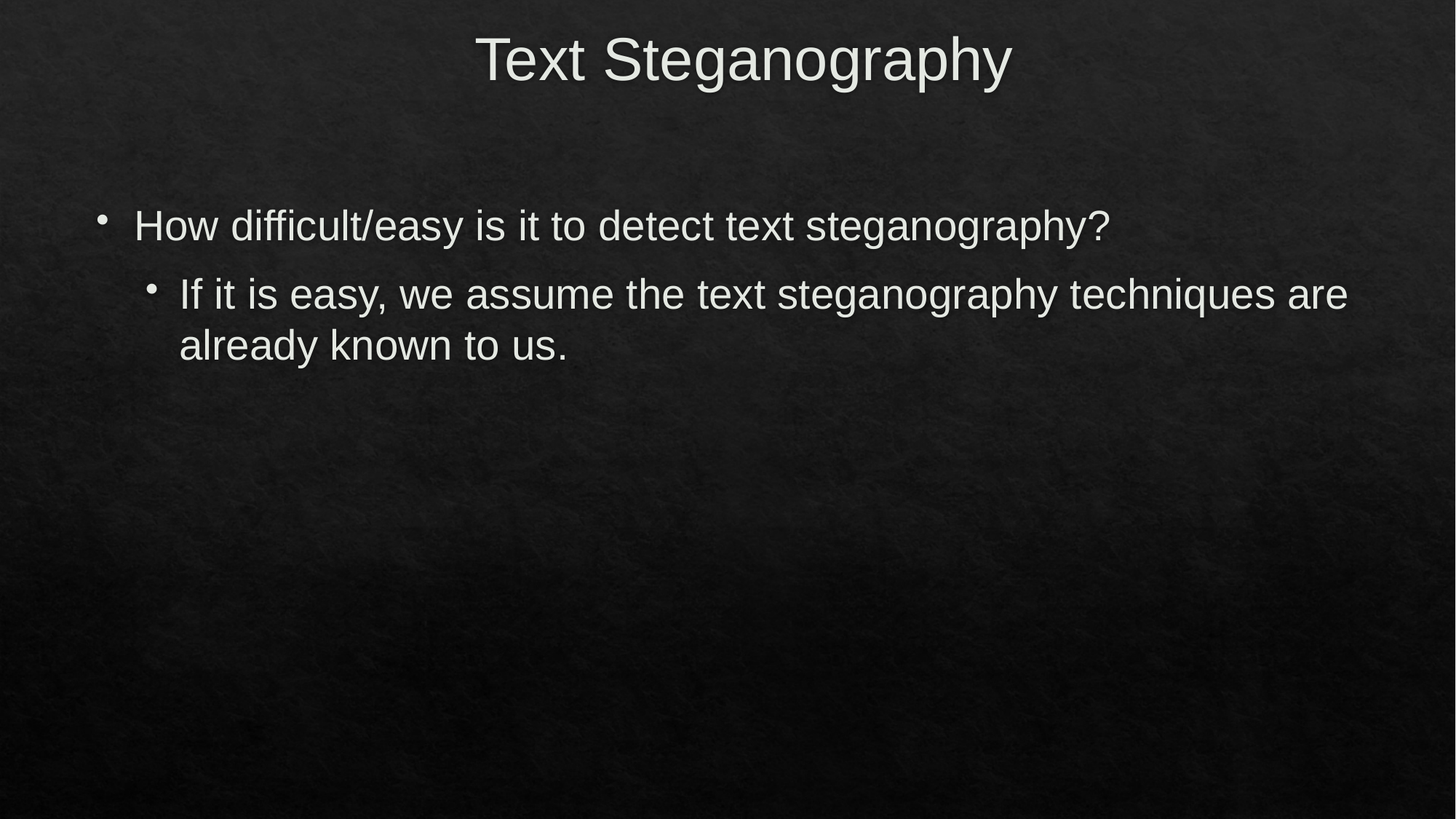

# Text Steganography
How difficult/easy is it to detect text steganography?
If it is easy, we assume the text steganography techniques are already known to us.